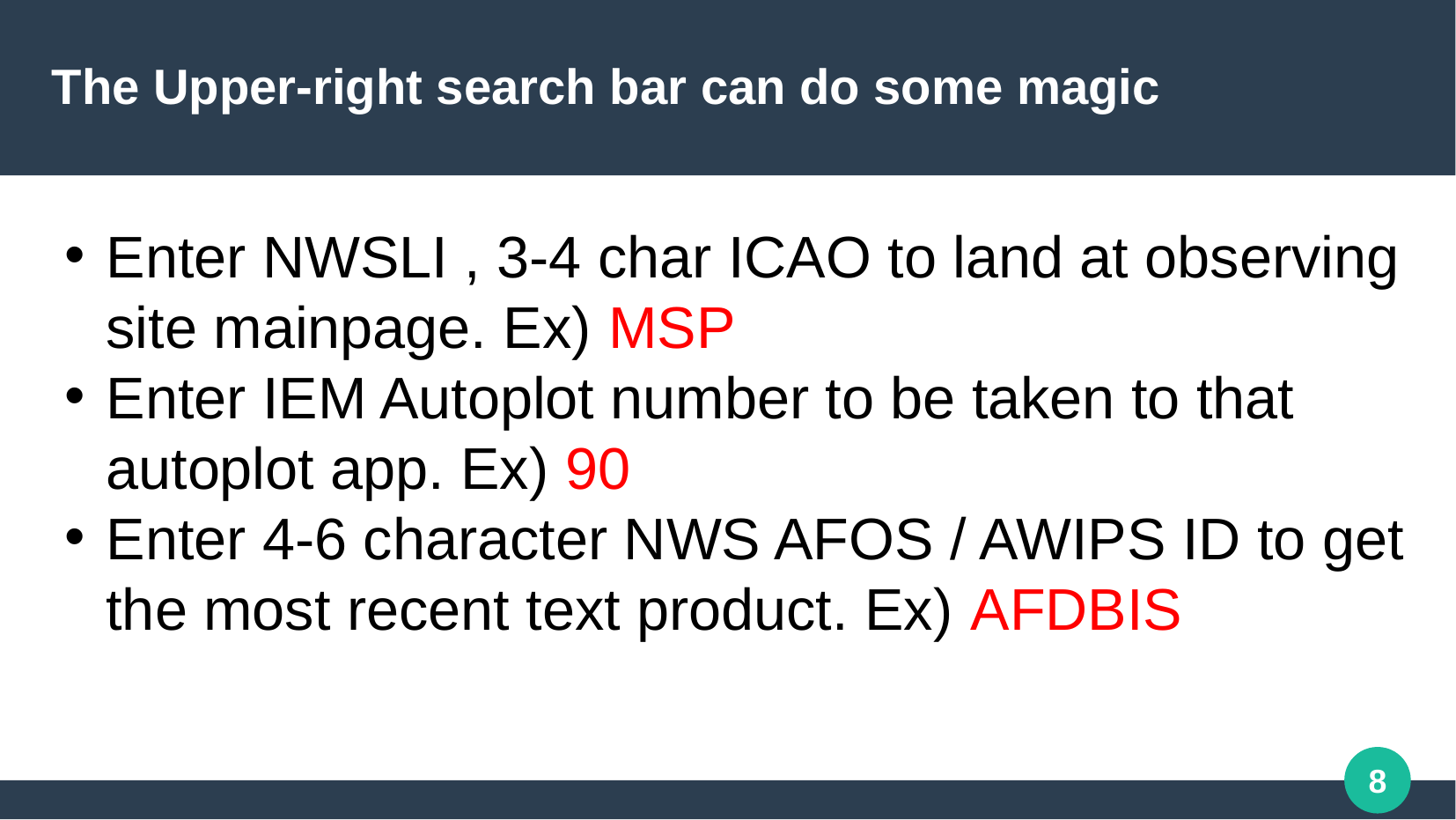

The Upper-right search bar can do some magic
Enter NWSLI , 3-4 char ICAO to land at observing site mainpage. Ex) MSP
Enter IEM Autoplot number to be taken to that autoplot app. Ex) 90
Enter 4-6 character NWS AFOS / AWIPS ID to get the most recent text product. Ex) AFDBIS